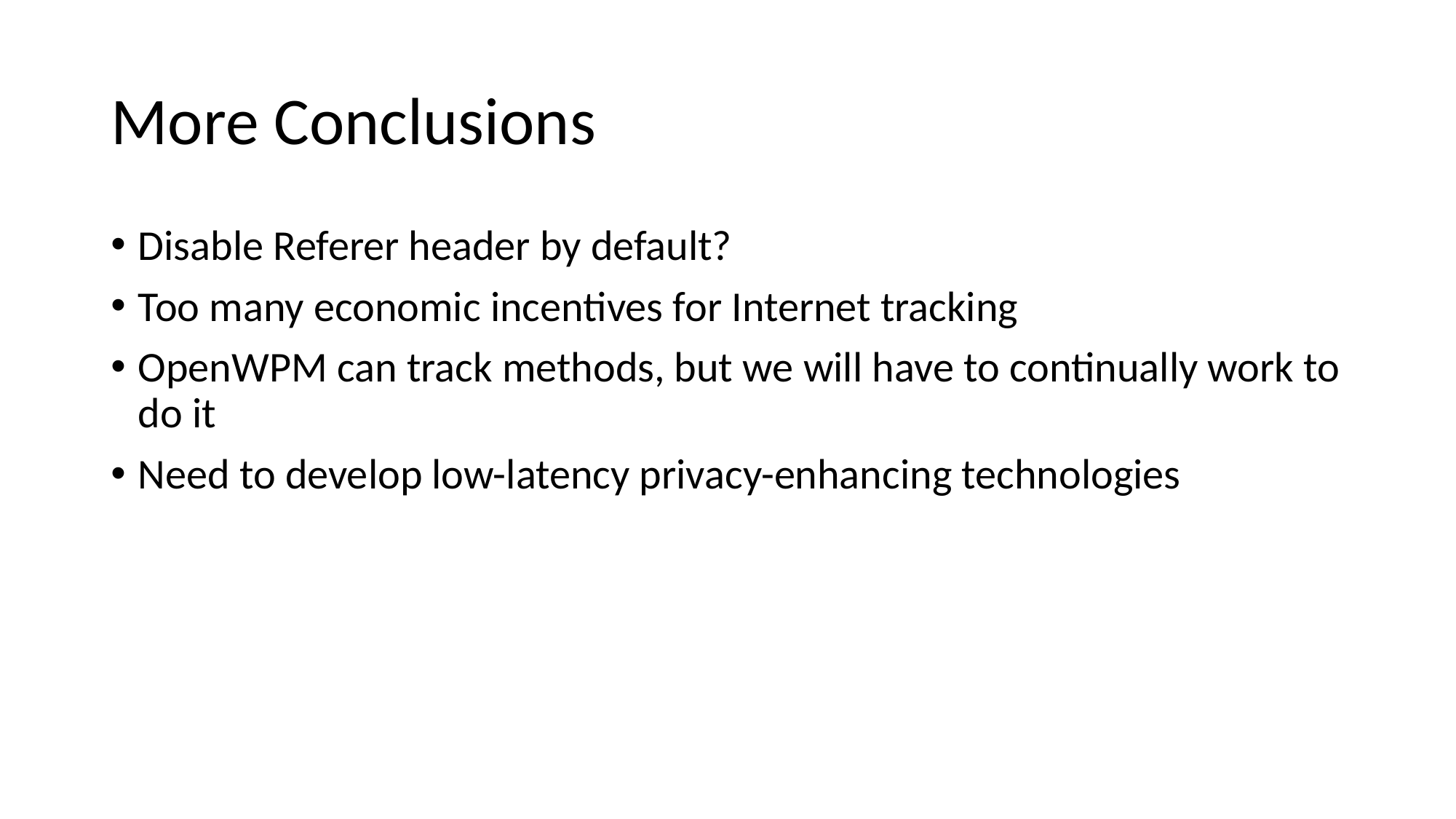

# More Conclusions
Disable Referer header by default?
Too many economic incentives for Internet tracking
OpenWPM can track methods, but we will have to continually work to do it
Need to develop low-latency privacy-enhancing technologies